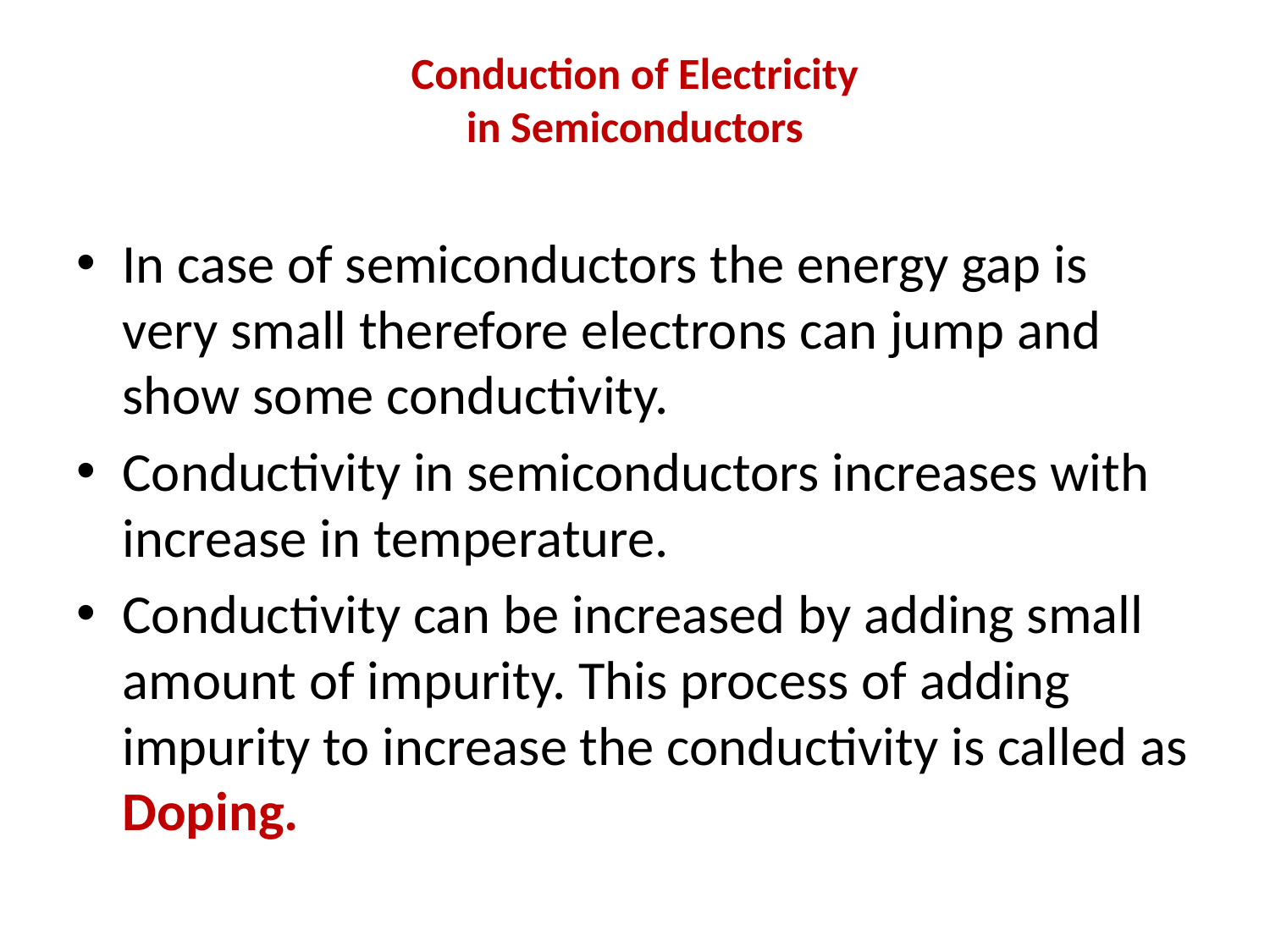

# Conduction of Electricity in Semiconductors
In case of semiconductors the energy gap is very small therefore electrons can jump and show some conductivity.
Conductivity in semiconductors increases with increase in temperature.
Conductivity can be increased by adding small amount of impurity. This process of adding impurity to increase the conductivity is called as Doping.